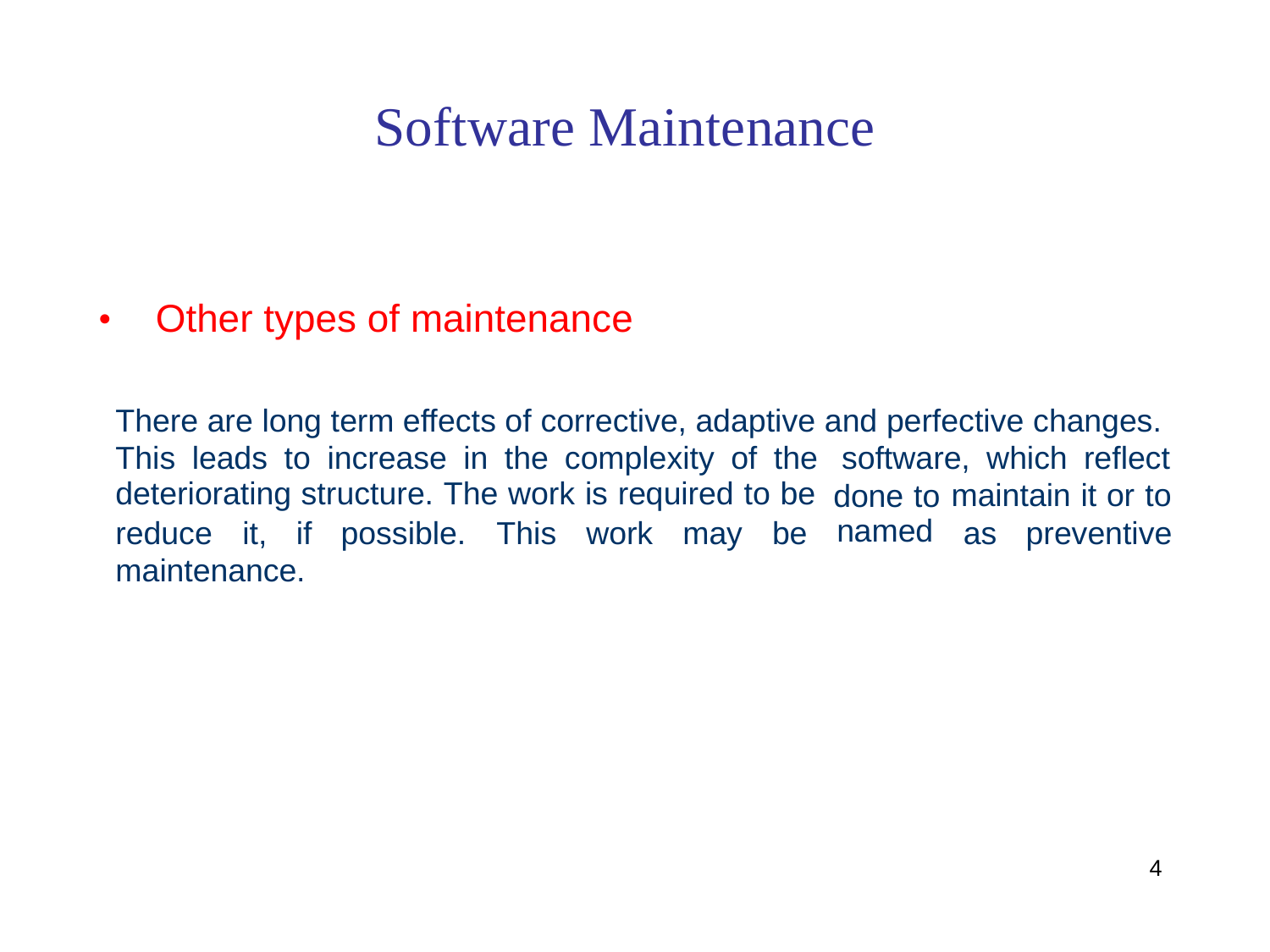

Software Maintenance
•
Other types of maintenance
There are long term effects of corrective, adaptive and perfective changes.
This leads to increase in the complexity of the
deteriorating structure. The work is required to be
software, which reflect
done to
named
maintain it or to
reduce
it,
if
possible.
This
work
may
be
as
preventive
maintenance.
4